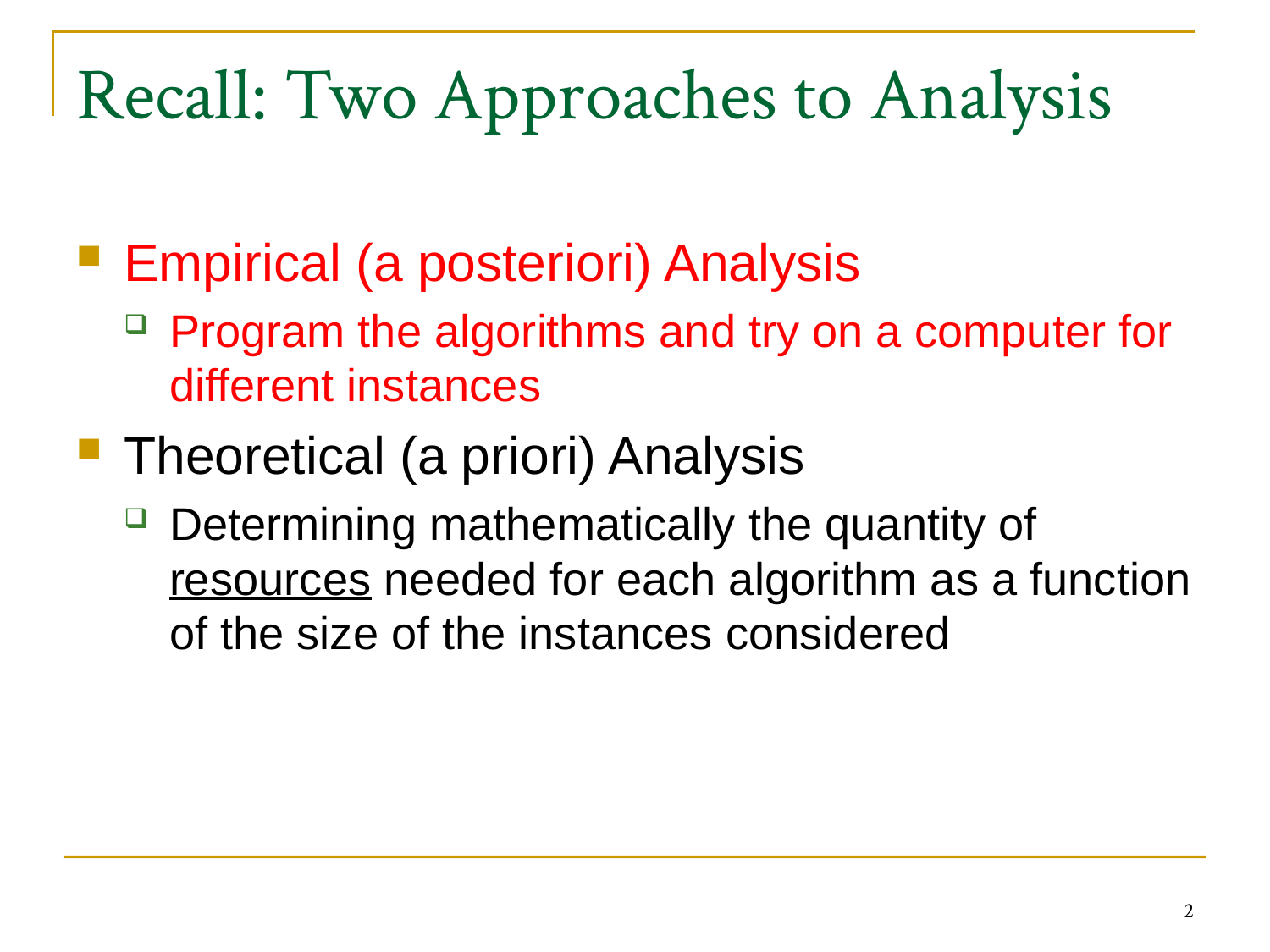

# Recall: Two Approaches to Analysis
Empirical (a posteriori) Analysis
Program the algorithms and try on a computer for different instances
Theoretical (a priori) Analysis
Determining mathematically the quantity of resources needed for each algorithm as a function of the size of the instances considered
2